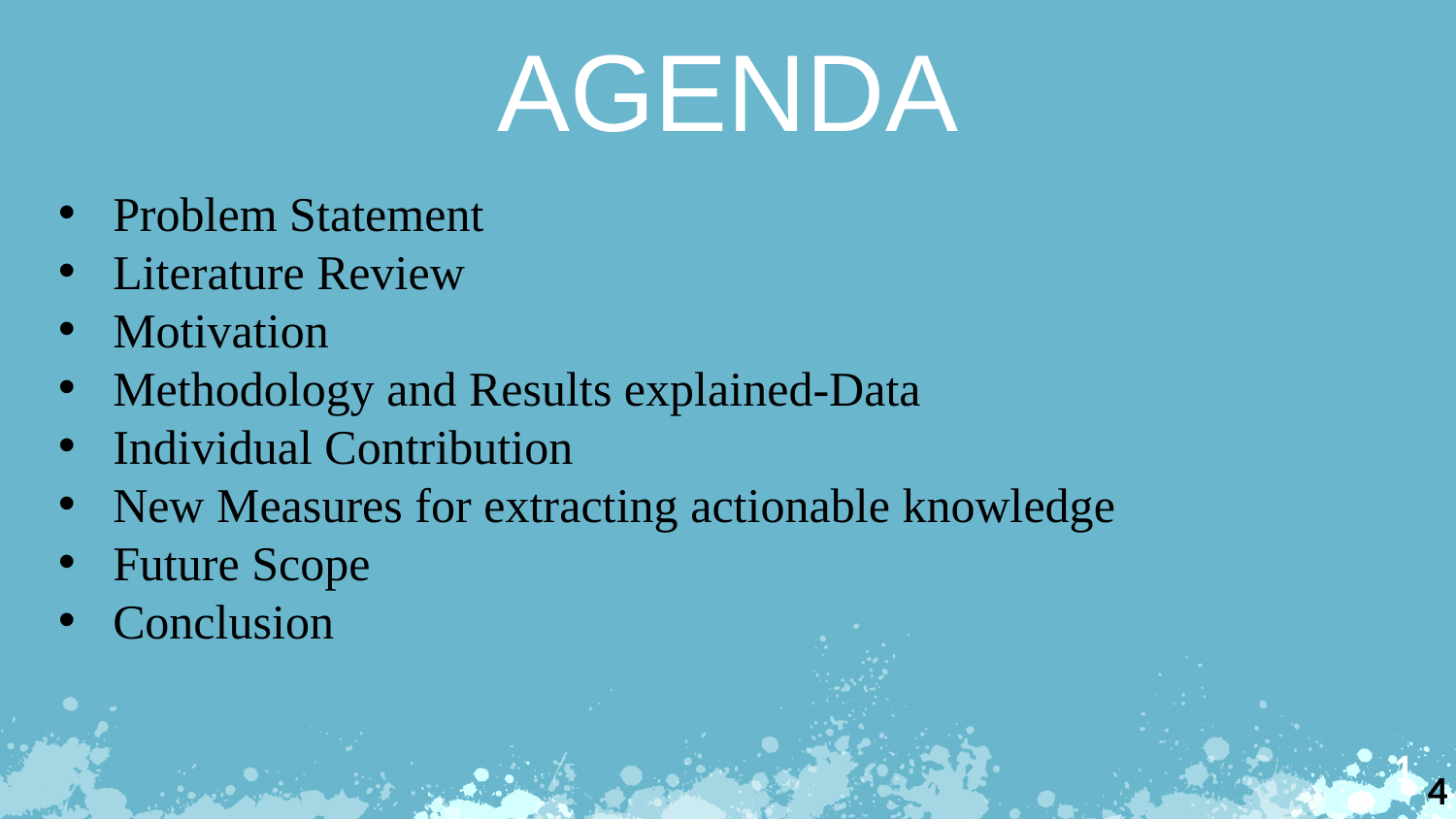

AGENDA
Problem Statement
Literature Review
Motivation
Methodology and Results explained-Data
Individual Contribution
New Measures for extracting actionable knowledge
Future Scope
Conclusion

1
4